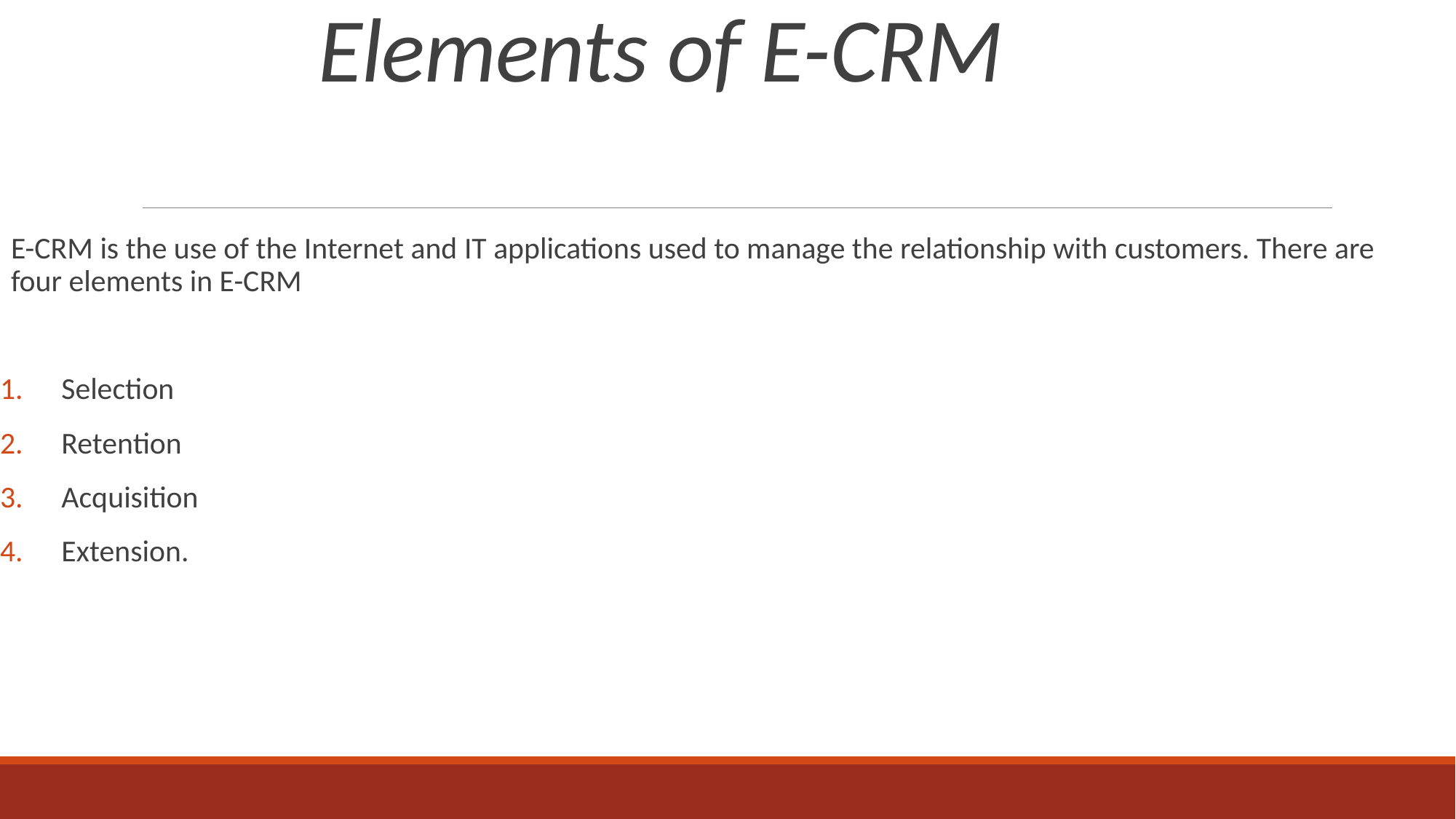

# Elements of E-CRM

E-CRM is the use of the Internet and IT applications used to manage the relationship with customers. There are four elements in E-CRM

Selection
Retention
Acquisition
Extension.